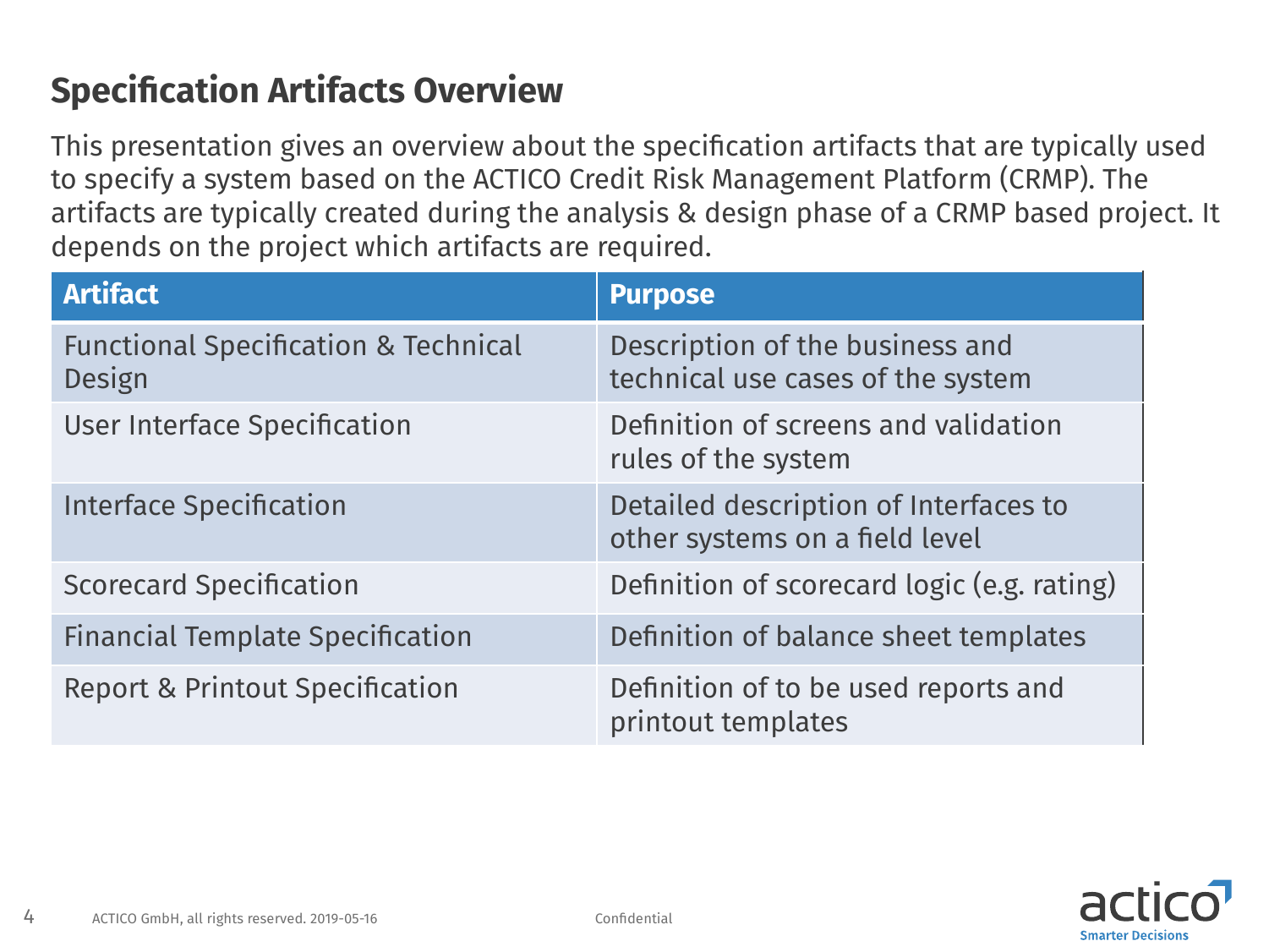

# Specification Artifacts Overview
This presentation gives an overview about the specification artifacts that are typically used to specify a system based on the ACTICO Credit Risk Management Platform (CRMP). The artifacts are typically created during the analysis & design phase of a CRMP based project. It depends on the project which artifacts are required.
| Artifact | Purpose |
| --- | --- |
| Functional Specification & Technical Design | Description of the business and technical use cases of the system |
| User Interface Specification | Definition of screens and validation rules of the system |
| Interface Specification | Detailed description of Interfaces to other systems on a field level |
| Scorecard Specification | Definition of scorecard logic (e.g. rating) |
| Financial Template Specification | Definition of balance sheet templates |
| Report & Printout Specification | Definition of to be used reports and printout templates |